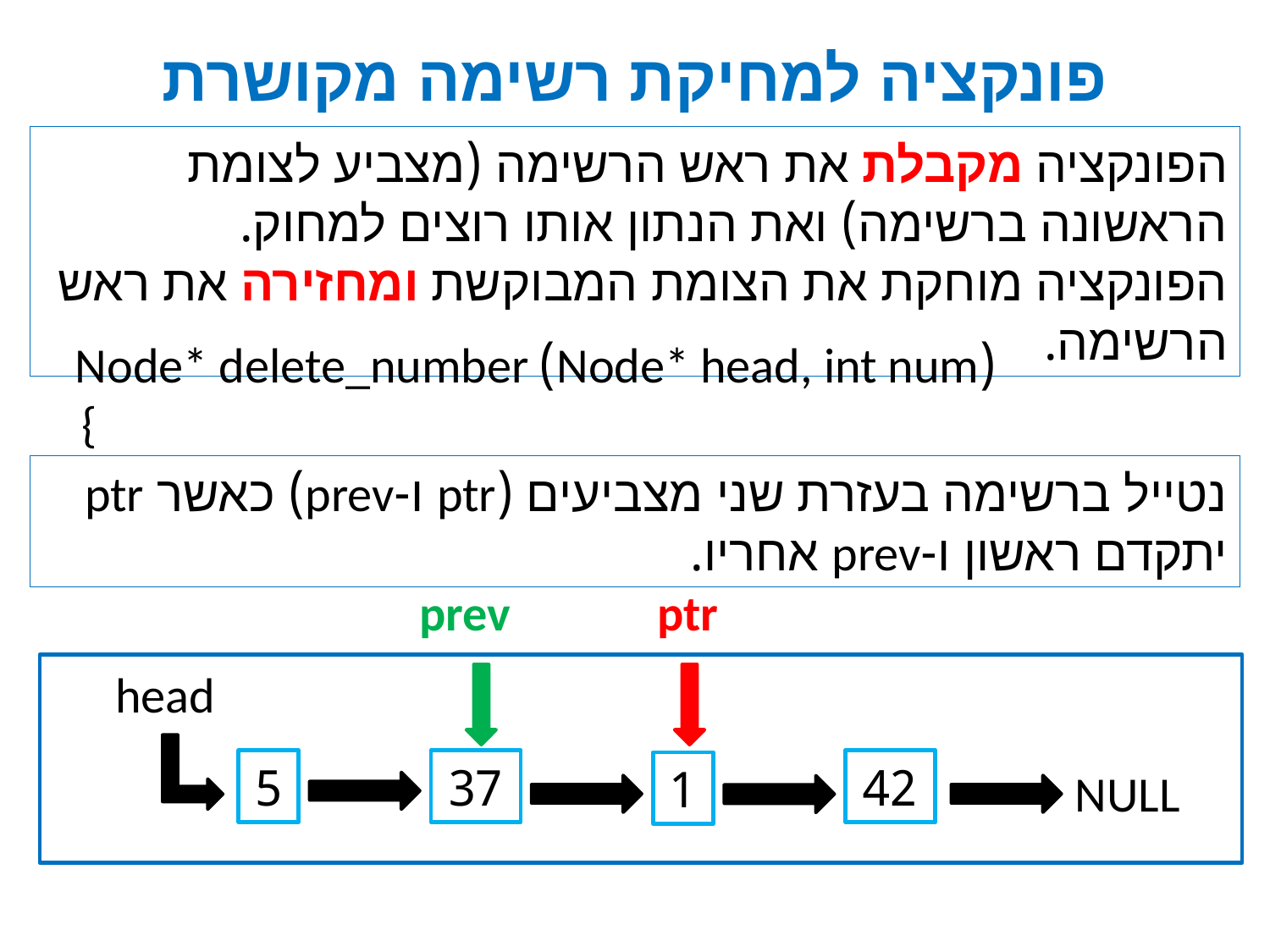

# פונקציה למחיקת רשימה מקושרת
הפונקציה מקבלת את ראש הרשימה (מצביע לצומת הראשונה ברשימה) ואת הנתון אותו רוצים למחוק. הפונקציה מוחקת את הצומת המבוקשת ומחזירה את ראש הרשימה.
Node* delete_number
(Node* head, int num)
{
נטייל ברשימה בעזרת שני מצביעים (ptr ו-prev) כאשר ptr יתקדם ראשון ו-prev אחריו.
prev
ptr

head

5
42
37
1
NULL